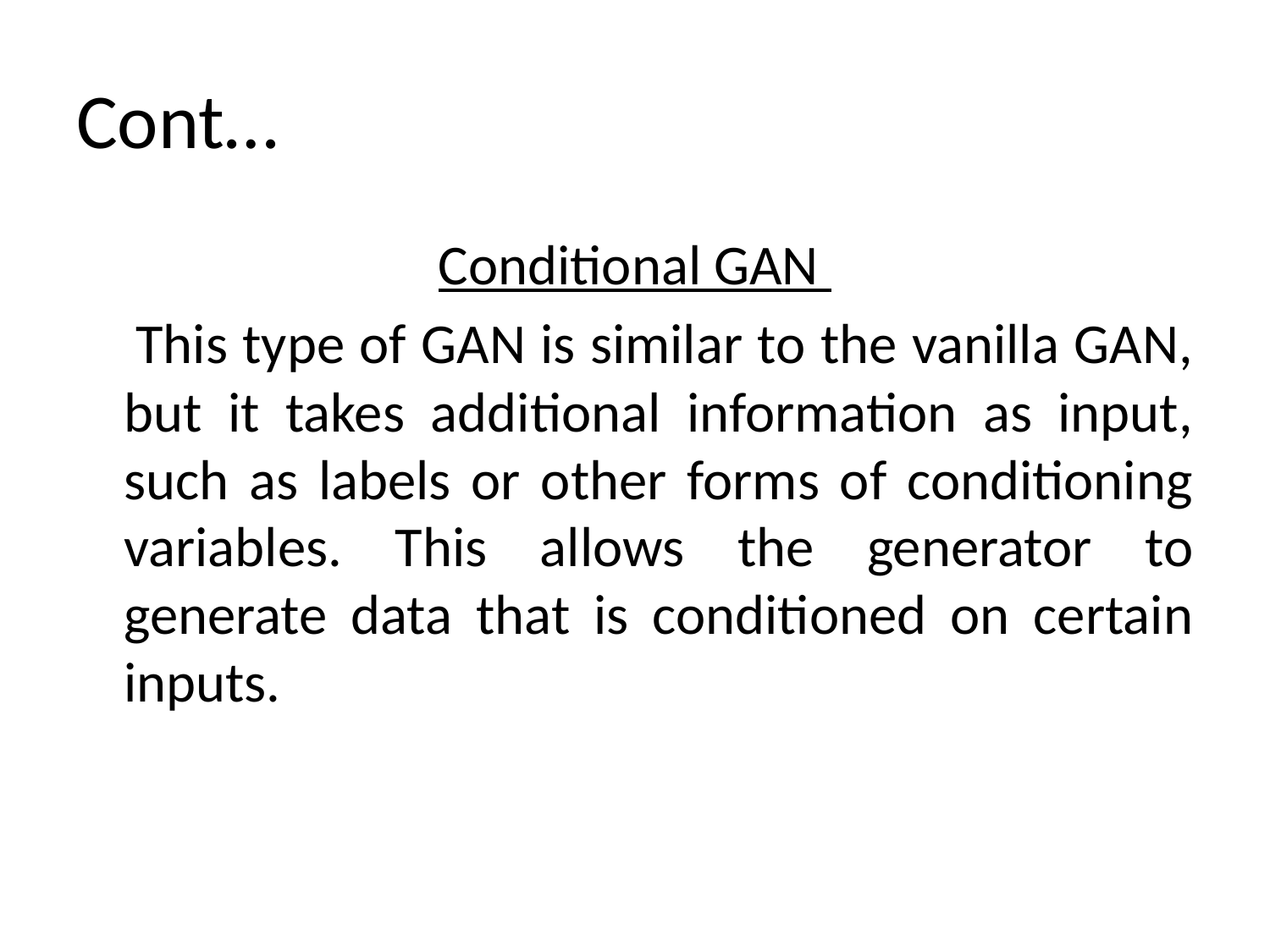

# Cont…
Conditional GAN
    This type of GAN is similar to the vanilla GAN, but it takes additional information as input, such as labels or other forms of conditioning variables. This allows the generator to generate data that is conditioned on certain inputs.